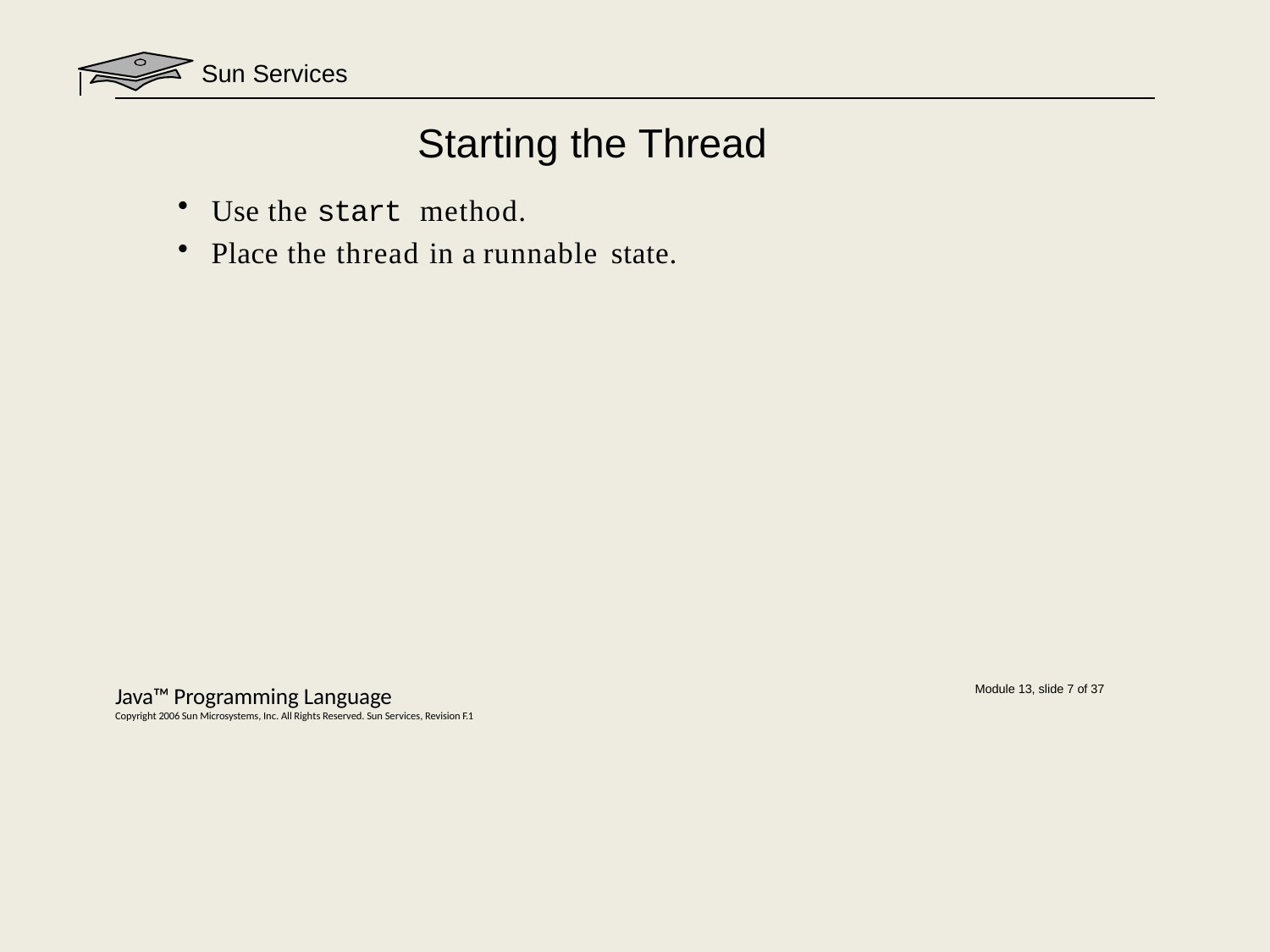

Sun Services

# Starting the Thread
Use the start method.
Place the thread in a runnable state.
Java™ Programming Language
Copyright 2006 Sun Microsystems, Inc. All Rights Reserved. Sun Services, Revision F.1
Module 13, slide 7 of 37